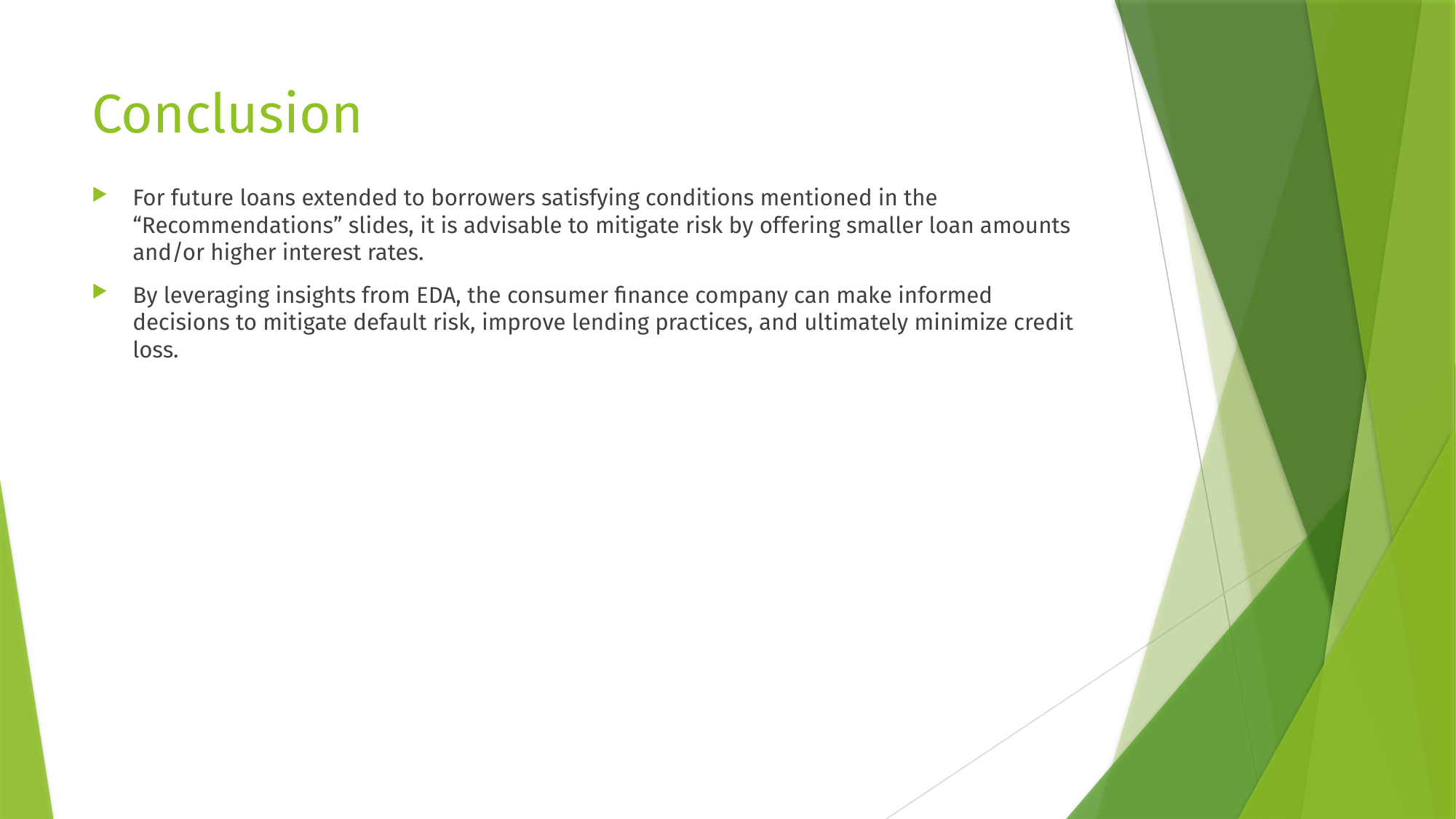

# Conclusion
For future loans extended to borrowers satisfying conditions mentioned in the “Recommendations” slides, it is advisable to mitigate risk by offering smaller loan amounts and/or higher interest rates.
By leveraging insights from EDA, the consumer finance company can make informed decisions to mitigate default risk, improve lending practices, and ultimately minimize credit loss.